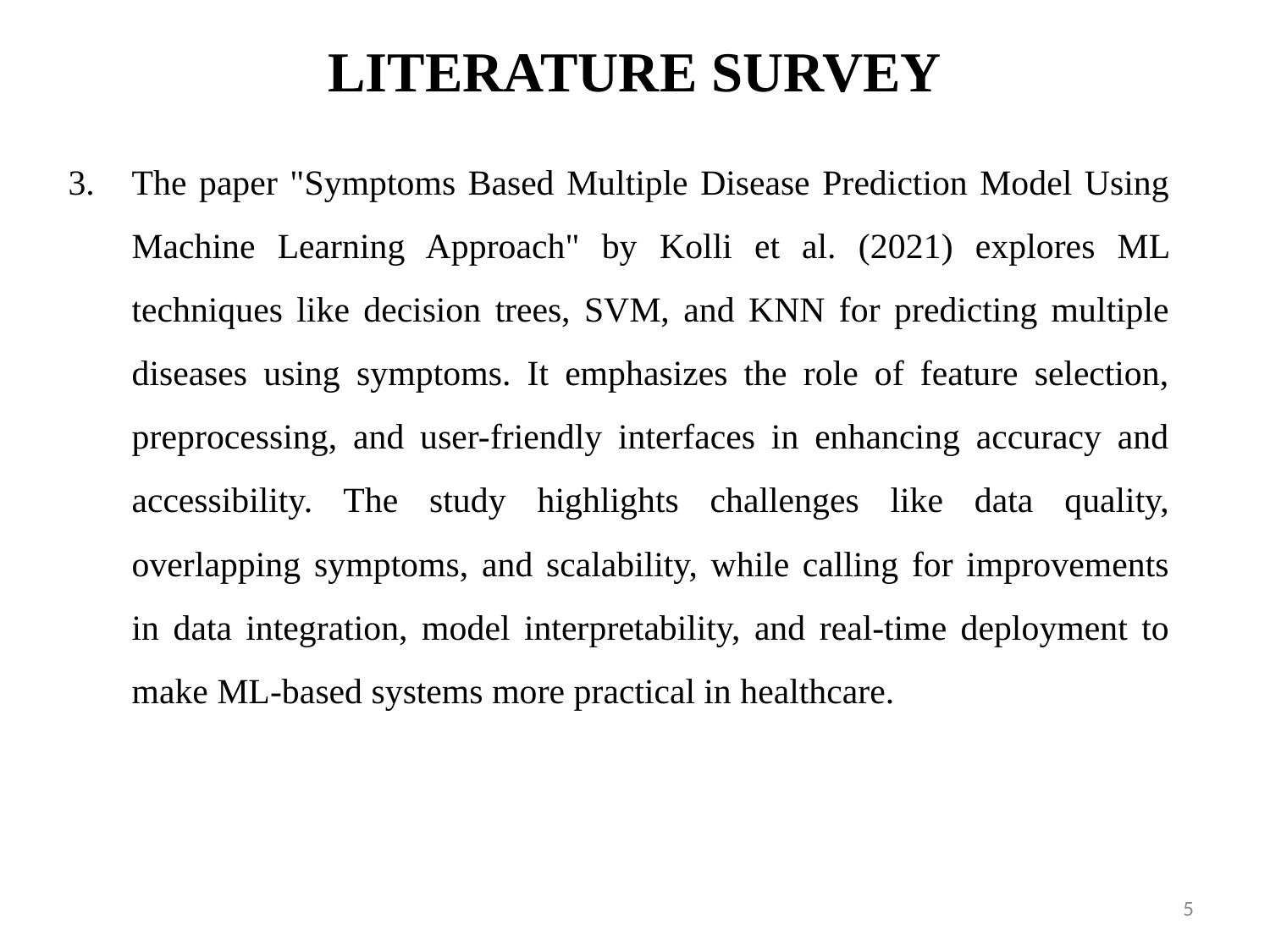

# LITERATURE SURVEY

The paper "Symptoms Based Multiple Disease Prediction Model Using Machine Learning Approach" by Kolli et al. (2021) explores ML techniques like decision trees, SVM, and KNN for predicting multiple diseases using symptoms. It emphasizes the role of feature selection, preprocessing, and user-friendly interfaces in enhancing accuracy and accessibility. The study highlights challenges like data quality, overlapping symptoms, and scalability, while calling for improvements in data integration, model interpretability, and real-time deployment to make ML-based systems more practical in healthcare.
5